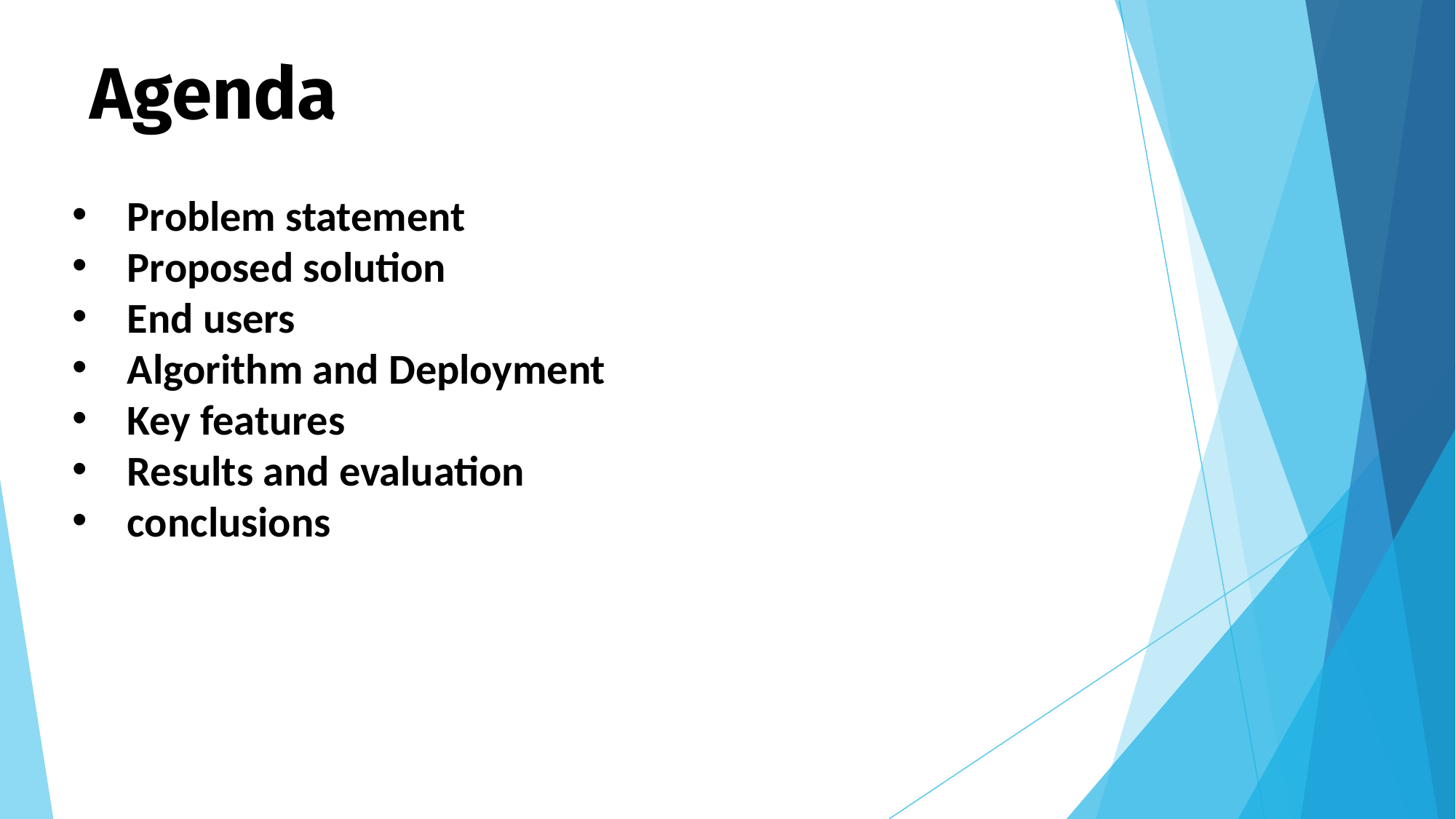

# Agenda
Problem statement
Proposed solution
End users
Algorithm and Deployment
Key features
Results and evaluation
conclusions